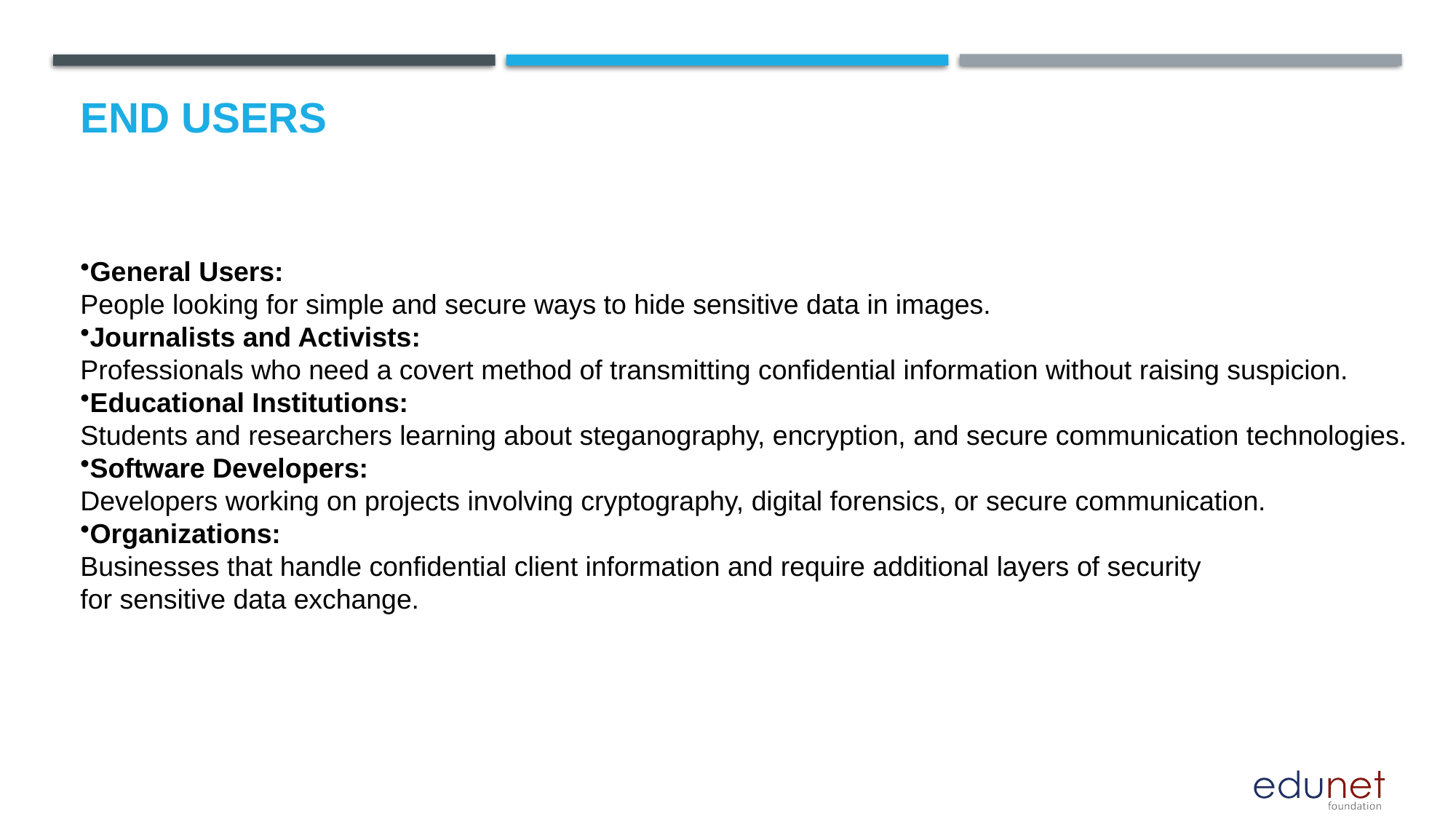

# End users
General Users:
People looking for simple and secure ways to hide sensitive data in images.
Journalists and Activists:
Professionals who need a covert method of transmitting confidential information without raising suspicion.
Educational Institutions:
Students and researchers learning about steganography, encryption, and secure communication technologies.
Software Developers:
Developers working on projects involving cryptography, digital forensics, or secure communication.
Organizations:
Businesses that handle confidential client information and require additional layers of security
for sensitive data exchange.